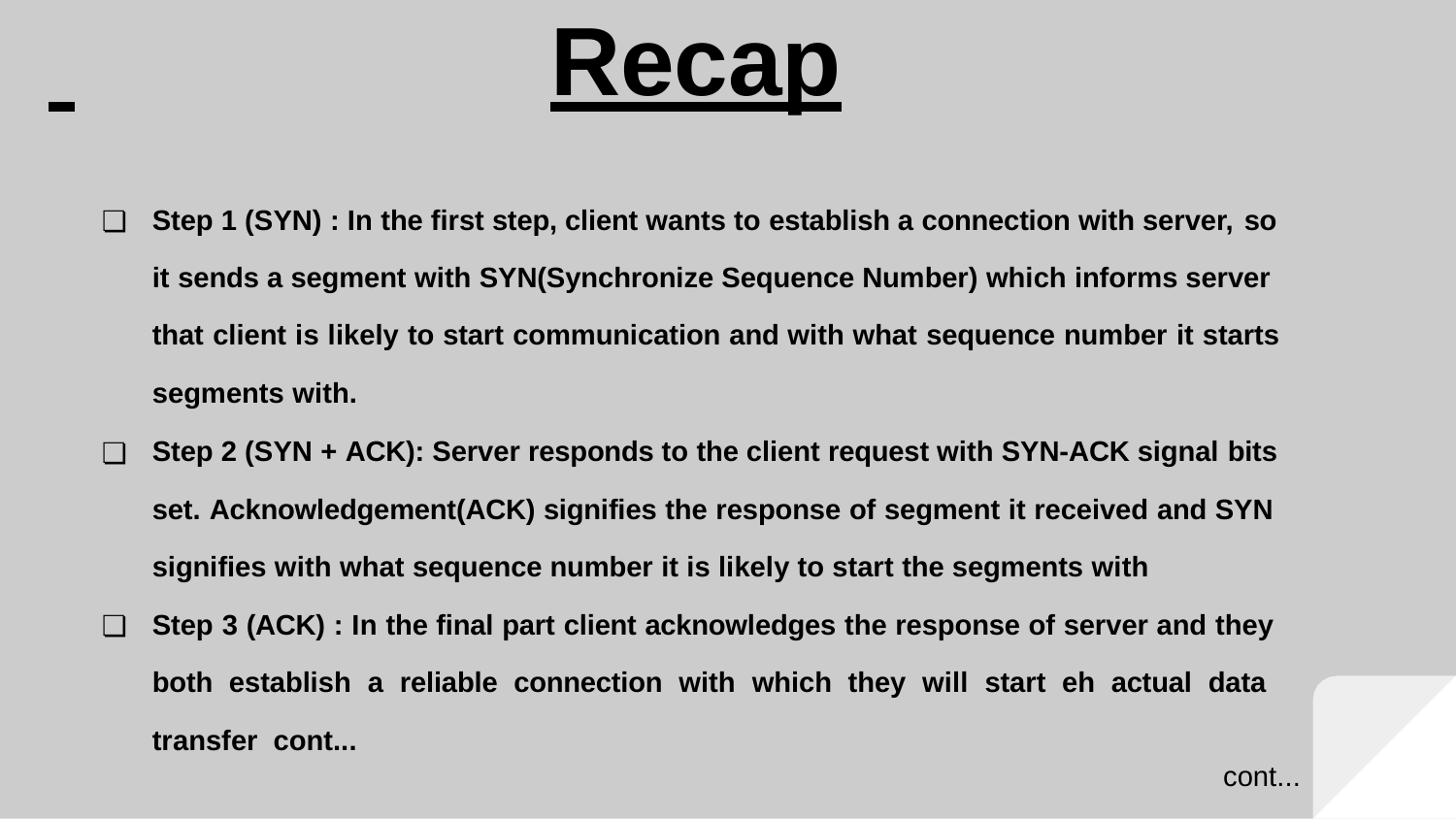

# Recap
Step 1 (SYN) : In the first step, client wants to establish a connection with server, so
it sends a segment with SYN(Synchronize Sequence Number) which informs server  that client is likely to start communication and with what sequence number it starts
segments with.
Step 2 (SYN + ACK): Server responds to the client request with SYN-ACK signal bits
set. Acknowledgement(ACK) signifies the response of segment it received and SYN  signifies with what sequence number it is likely to start the segments with
Step 3 (ACK) : In the final part client acknowledges the response of server and they  both establish a reliable connection with which they will start eh actual data  transfer cont...
cont...